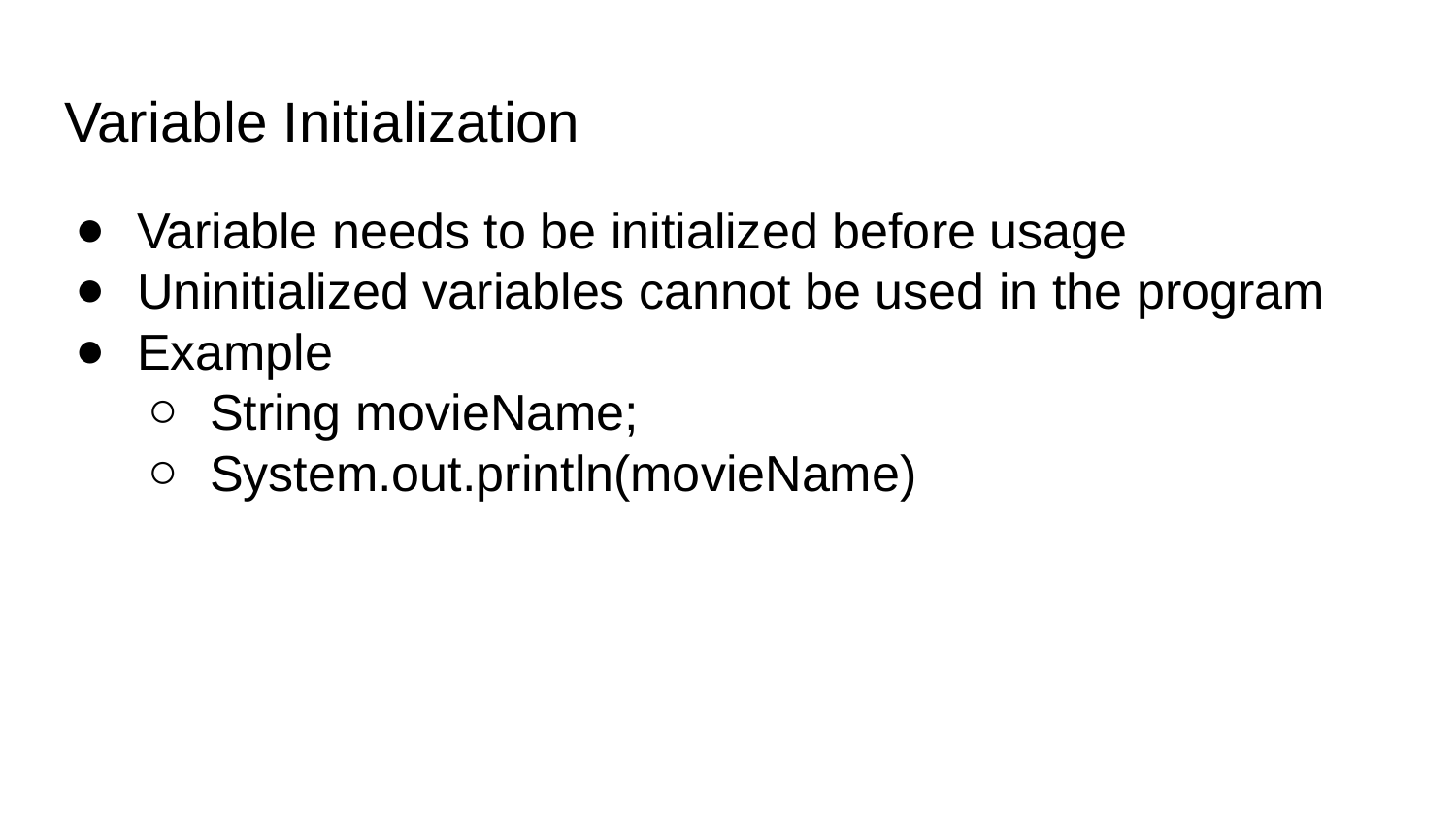

# Variable Initialization
Variable needs to be initialized before usage
Uninitialized variables cannot be used in the program
Example
String movieName;
System.out.println(movieName)